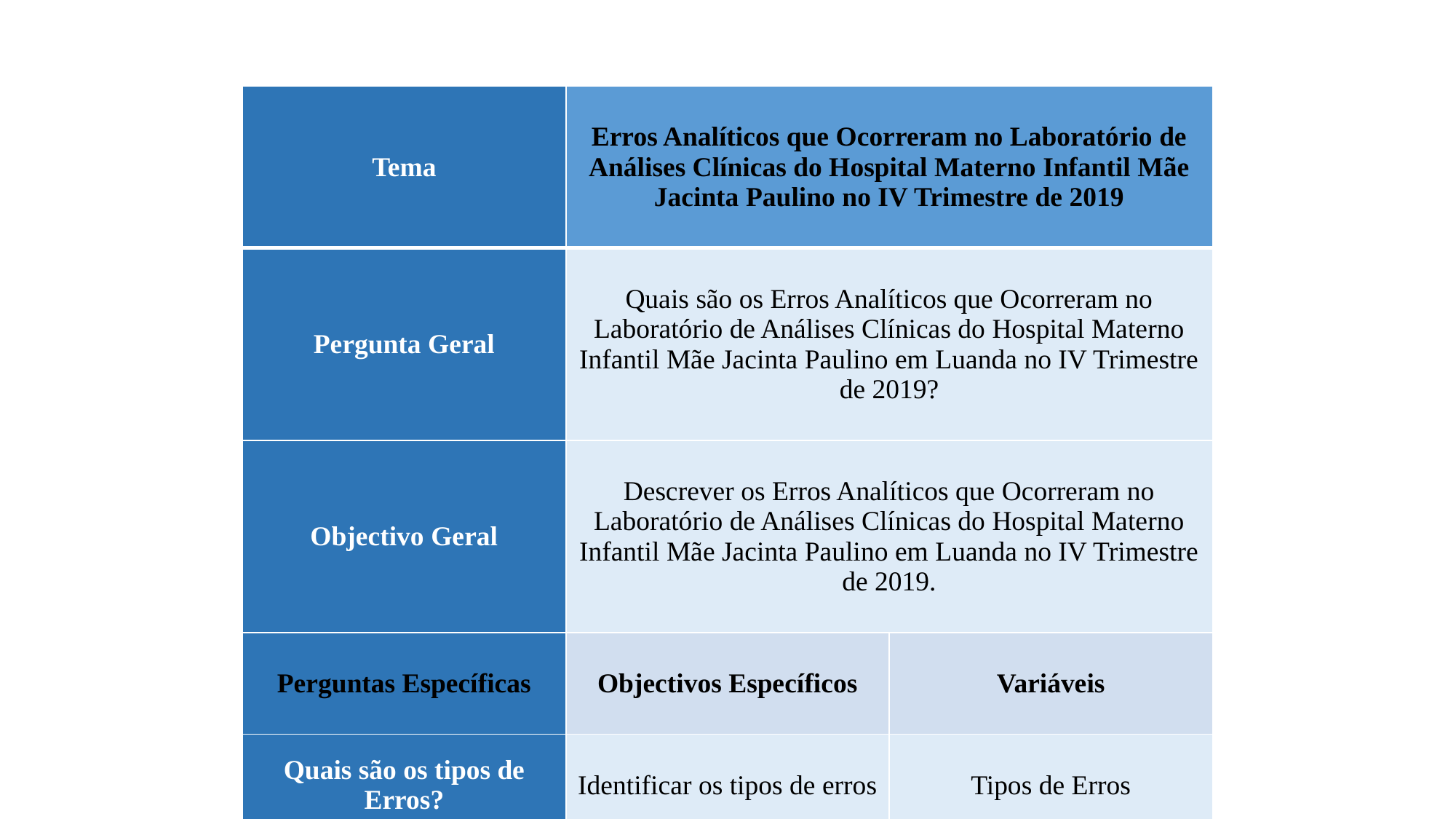

| Tema | Erros Analíticos que Ocorreram no Laboratório de Análises Clínicas do Hospital Materno Infantil Mãe Jacinta Paulino no IV Trimestre de 2019 |  |
| --- | --- | --- |
| Pergunta Geral | Quais são os Erros Analíticos que Ocorreram no Laboratório de Análises Clínicas do Hospital Materno Infantil Mãe Jacinta Paulino em Luanda no IV Trimestre de 2019? |  |
| Objectivo Geral | Descrever os Erros Analíticos que Ocorreram no Laboratório de Análises Clínicas do Hospital Materno Infantil Mãe Jacinta Paulino em Luanda no IV Trimestre de 2019. |  |
| Perguntas Específicas | Objectivos Específicos | Variáveis |
| Quais são os tipos de Erros? | Identificar os tipos de erros | Tipos de Erros |
| Como são implementados os erros analíticos? | Observar os metódos analíticos | Métodos Analíticos |
| Quais são os procedimentos analíticos implementados? | Verificar os procedimentos analíticos implementados | Verificar os Procedimentos |
| Qual é a fase com maior número de erros? | Detectar a fase com maior número de erros | Fase com maior número de erros |